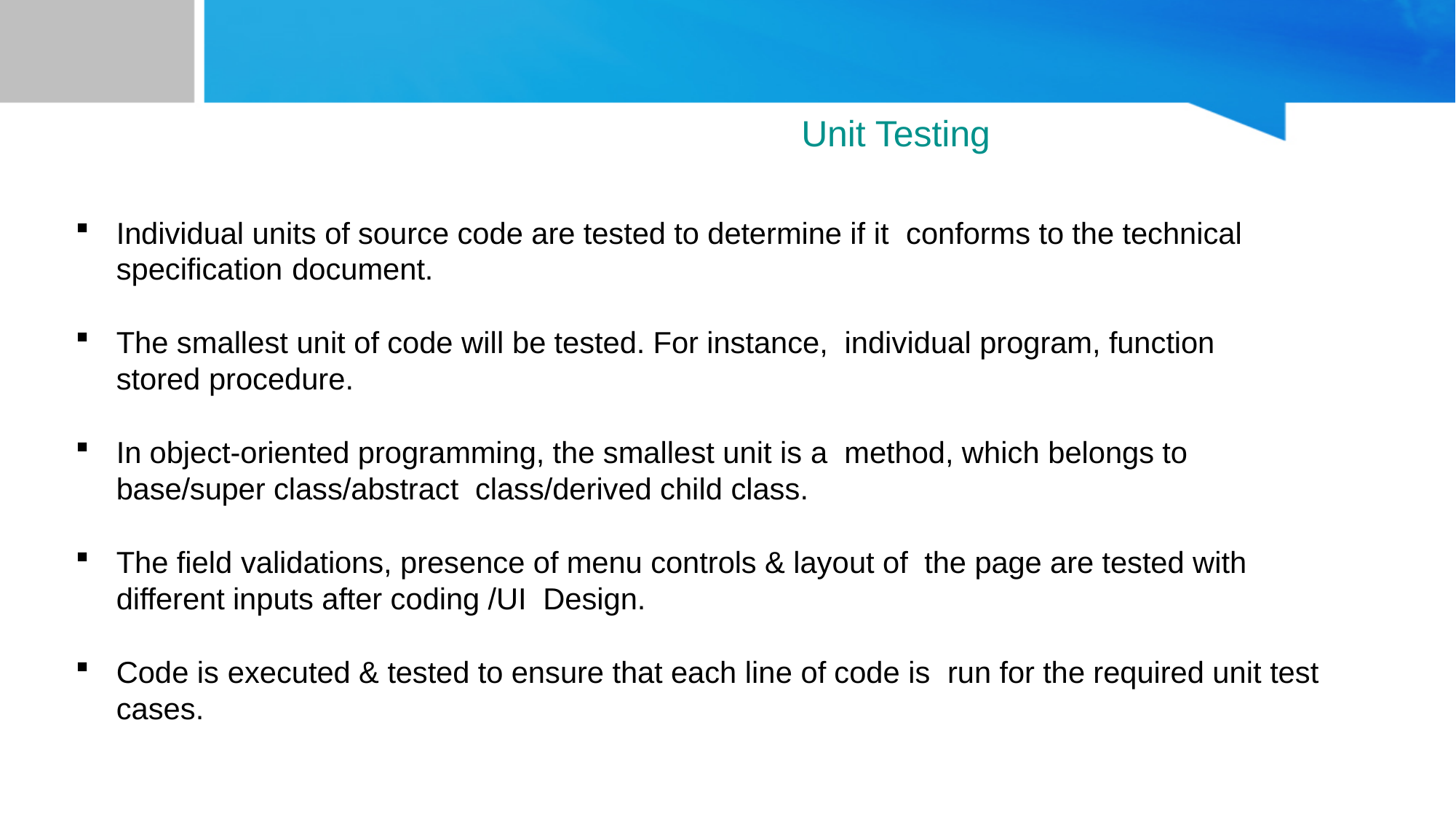

# Unit Testing
Individual units of source code are tested to determine if it  conforms to the technical specification document.

The smallest unit of code will be tested. For instance,  individual program, function stored procedure.

In object-oriented programming, the smallest unit is a  method, which belongs to base/super class/abstract  class/derived child class.

The field validations, presence of menu controls & layout of  the page are tested with different inputs after coding /UI  Design.

Code is executed & tested to ensure that each line of code is  run for the required unit test cases.